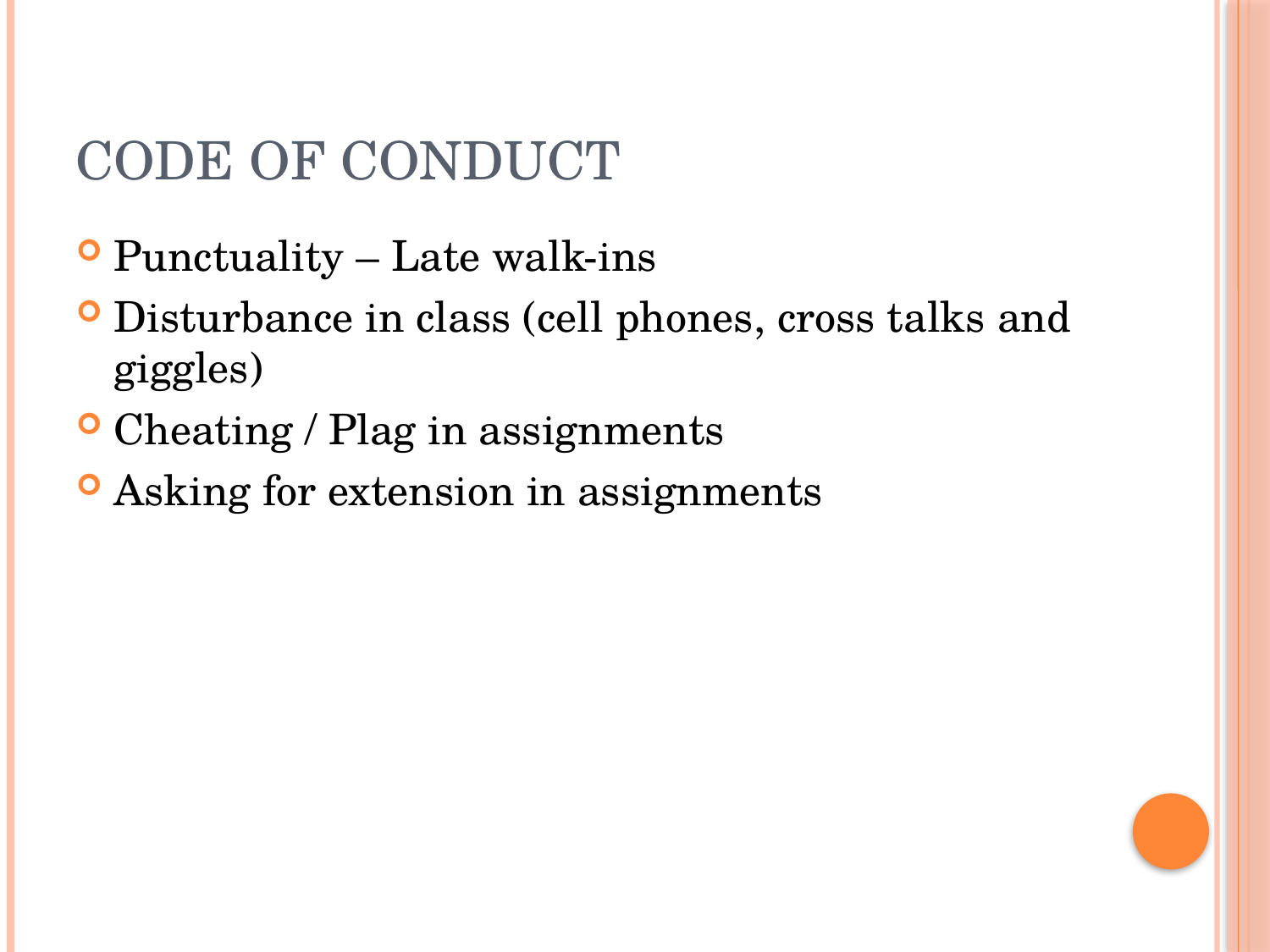

# Code of conduct
Punctuality – Late walk-ins
Disturbance in class (cell phones, cross talks and giggles)
Cheating / Plag in assignments
Asking for extension in assignments